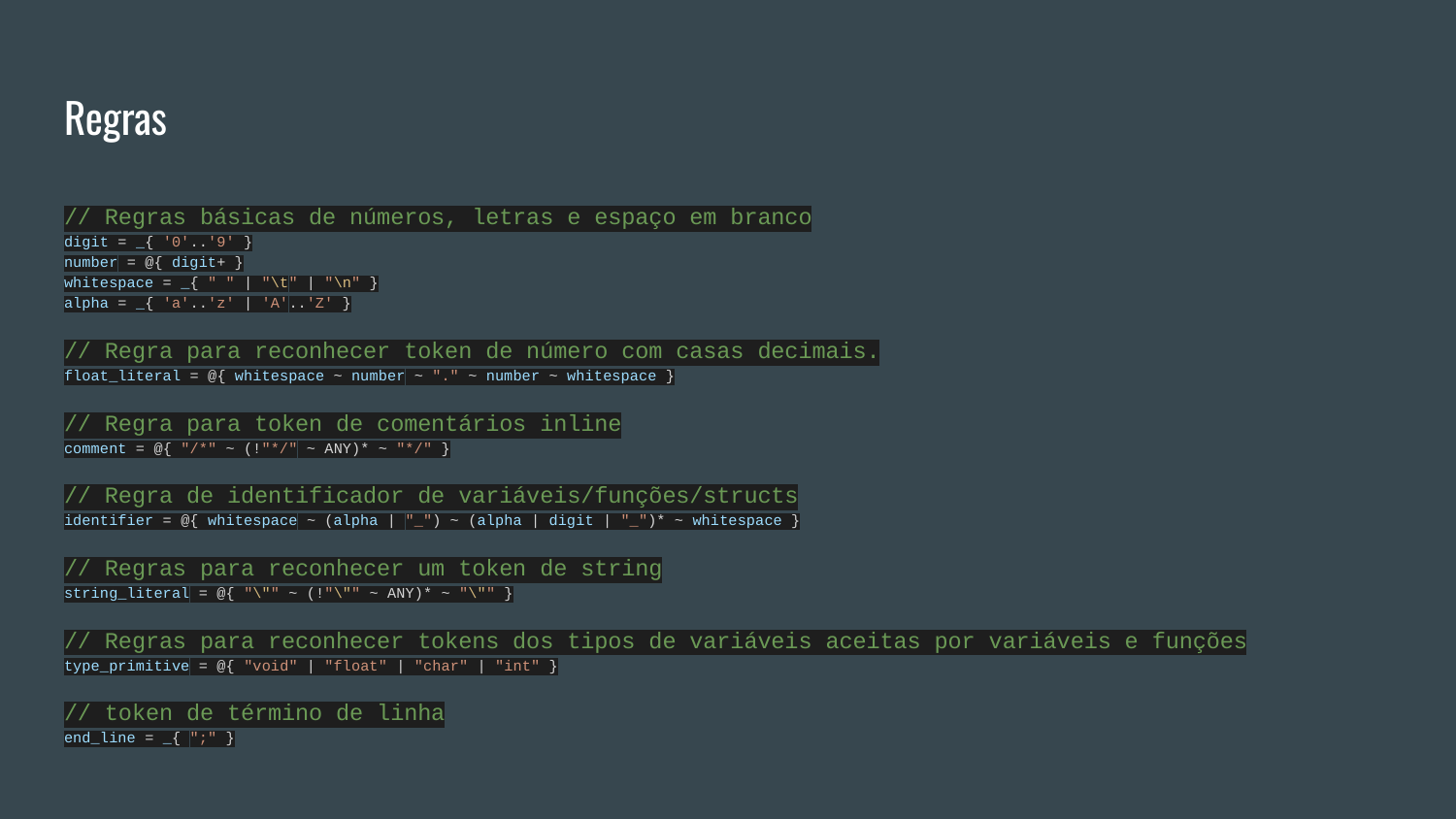

# Regras
// Regras básicas de números, letras e espaço em branco
digit = _{ '0'..'9' }
number = @{ digit+ }
whitespace = _{ " " | "\t" | "\n" }
alpha = _{ 'a'..'z' | 'A'..'Z' }

// Regra para reconhecer token de número com casas decimais.
float_literal = @{ whitespace ~ number ~ "." ~ number ~ whitespace }

// Regra para token de comentários inline
comment = @{ "/*" ~ (!"*/" ~ ANY)* ~ "*/" }

// Regra de identificador de variáveis/funções/structs
identifier = @{ whitespace ~ (alpha | "_") ~ (alpha | digit | "_")* ~ whitespace }

// Regras para reconhecer um token de string
string_literal = @{ "\"" ~ (!"\"" ~ ANY)* ~ "\"" }

// Regras para reconhecer tokens dos tipos de variáveis aceitas por variáveis e funções
type_primitive = @{ "void" | "float" | "char" | "int" }

// token de término de linha
end_line = _{ ";" }